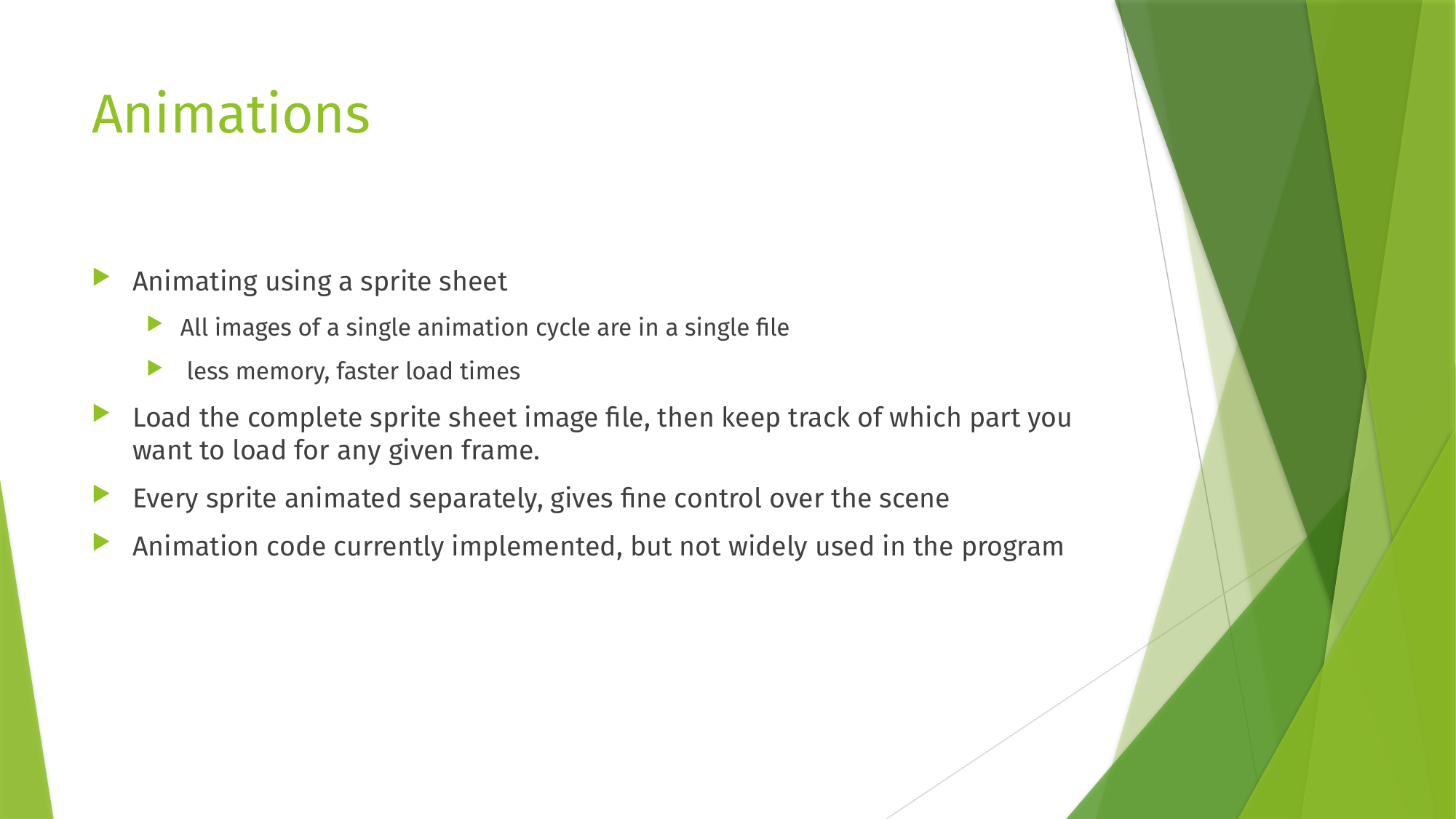

# Animations
Animating using a sprite sheet
All images of a single animation cycle are in a single file
 less memory, faster load times
Load the complete sprite sheet image file, then keep track of which part you want to load for any given frame.
Every sprite animated separately, gives fine control over the scene
Animation code currently implemented, but not widely used in the program